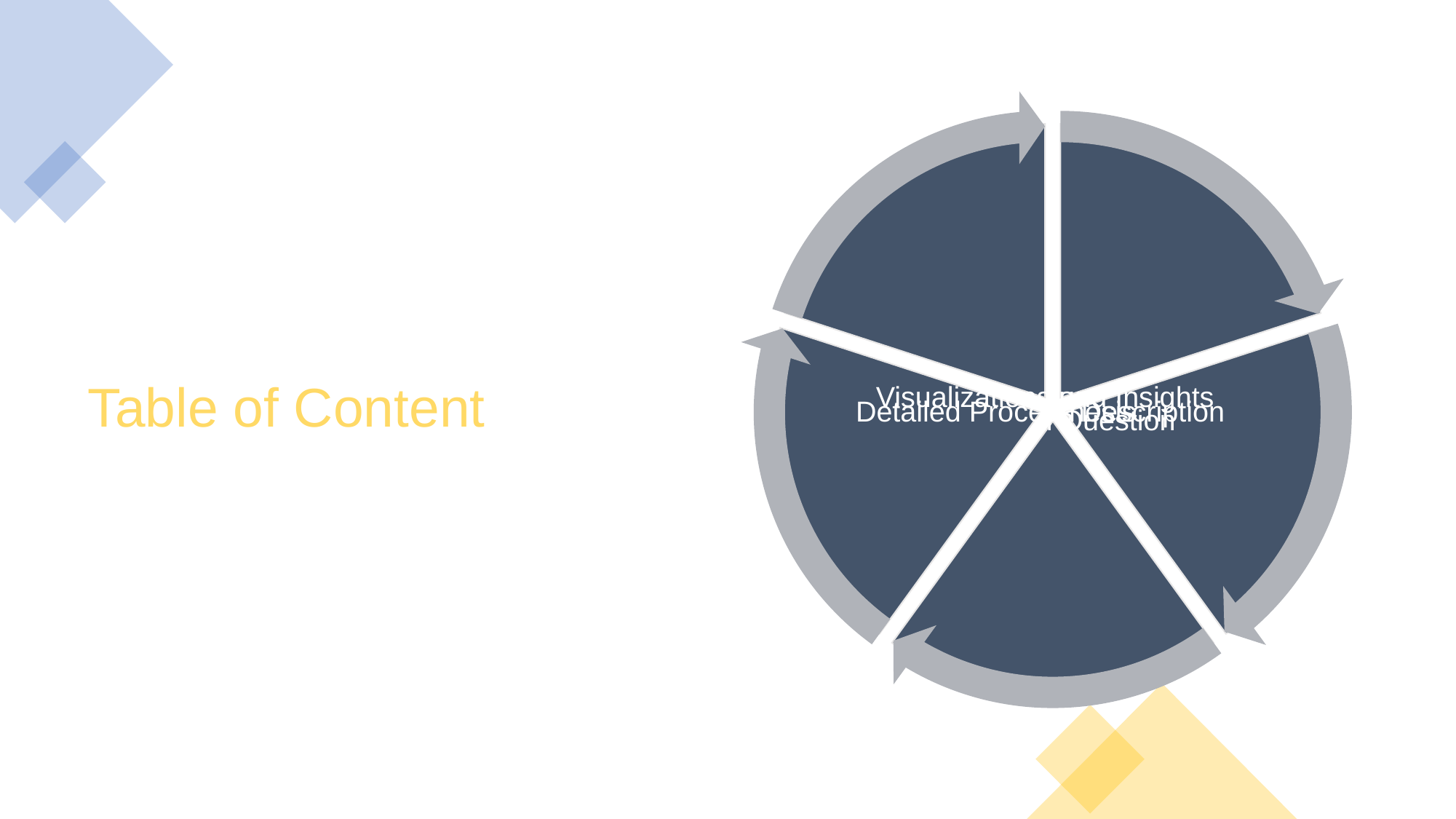

Introduction
Hypothesis
Analytical Question
Detailed Process Description
Visualizations and Insights
# Table of Content